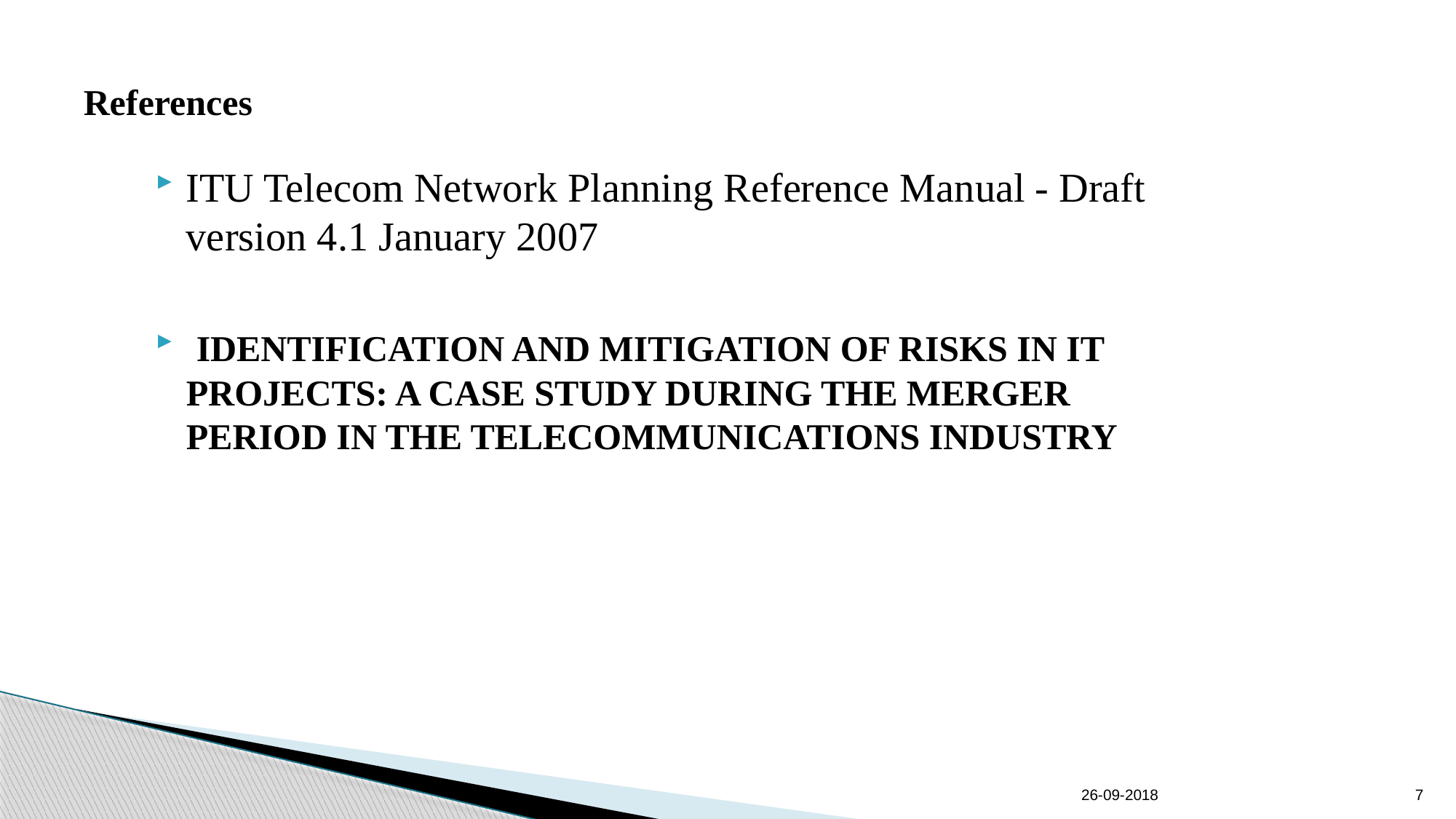

# References
ITU Telecom Network Planning Reference Manual - Draft version 4.1 January 2007

 identification and mitigation of risks in it projects: a case study during the merger period in the telecommunications industry
26-09-2018
7